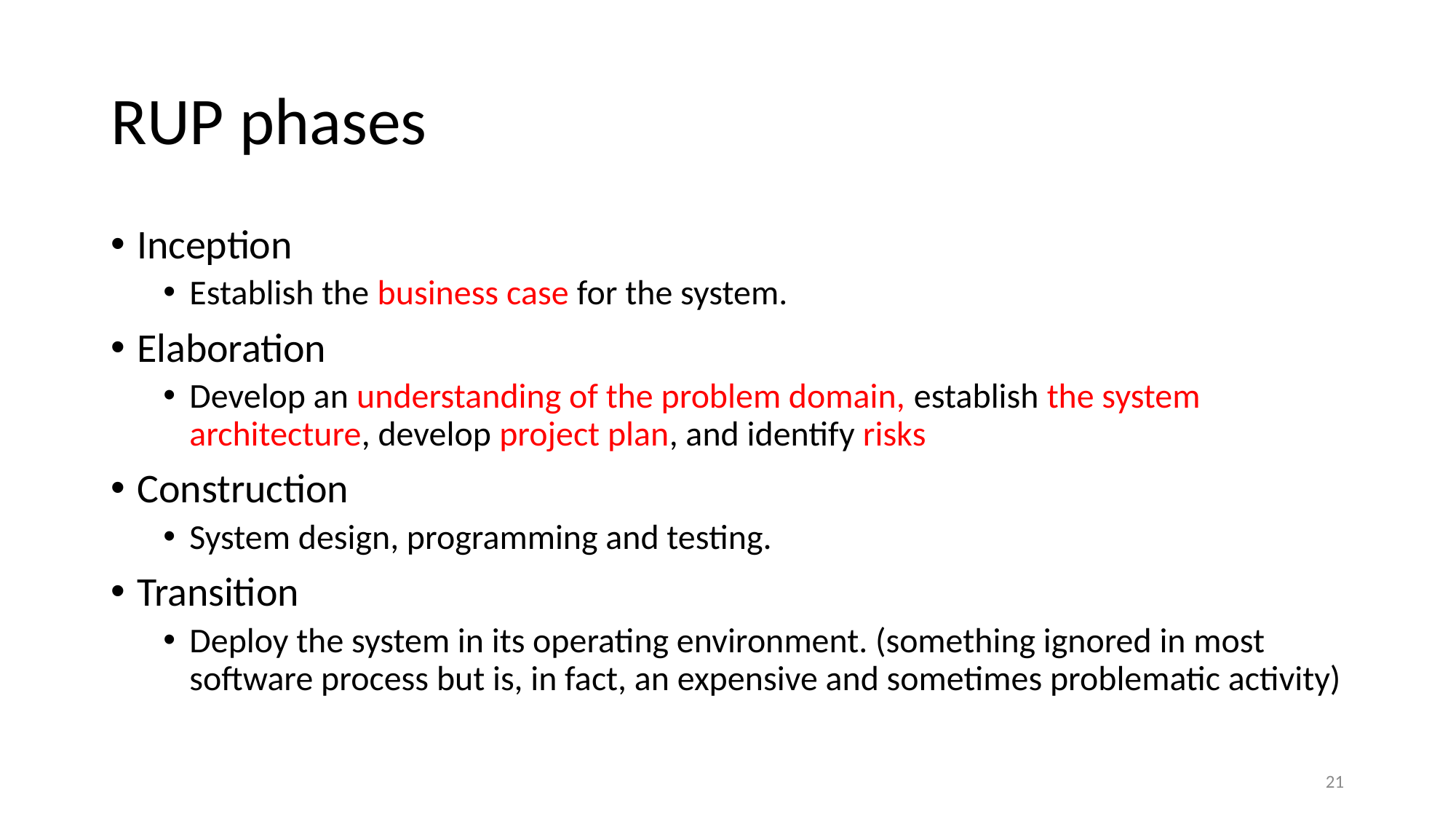

# RUP phases
Inception
Establish the business case for the system.
Elaboration
Develop an understanding of the problem domain, establish the system architecture, develop project plan, and identify risks
Construction
System design, programming and testing.
Transition
Deploy the system in its operating environment. (something ignored in most software process but is, in fact, an expensive and sometimes problematic activity)
21